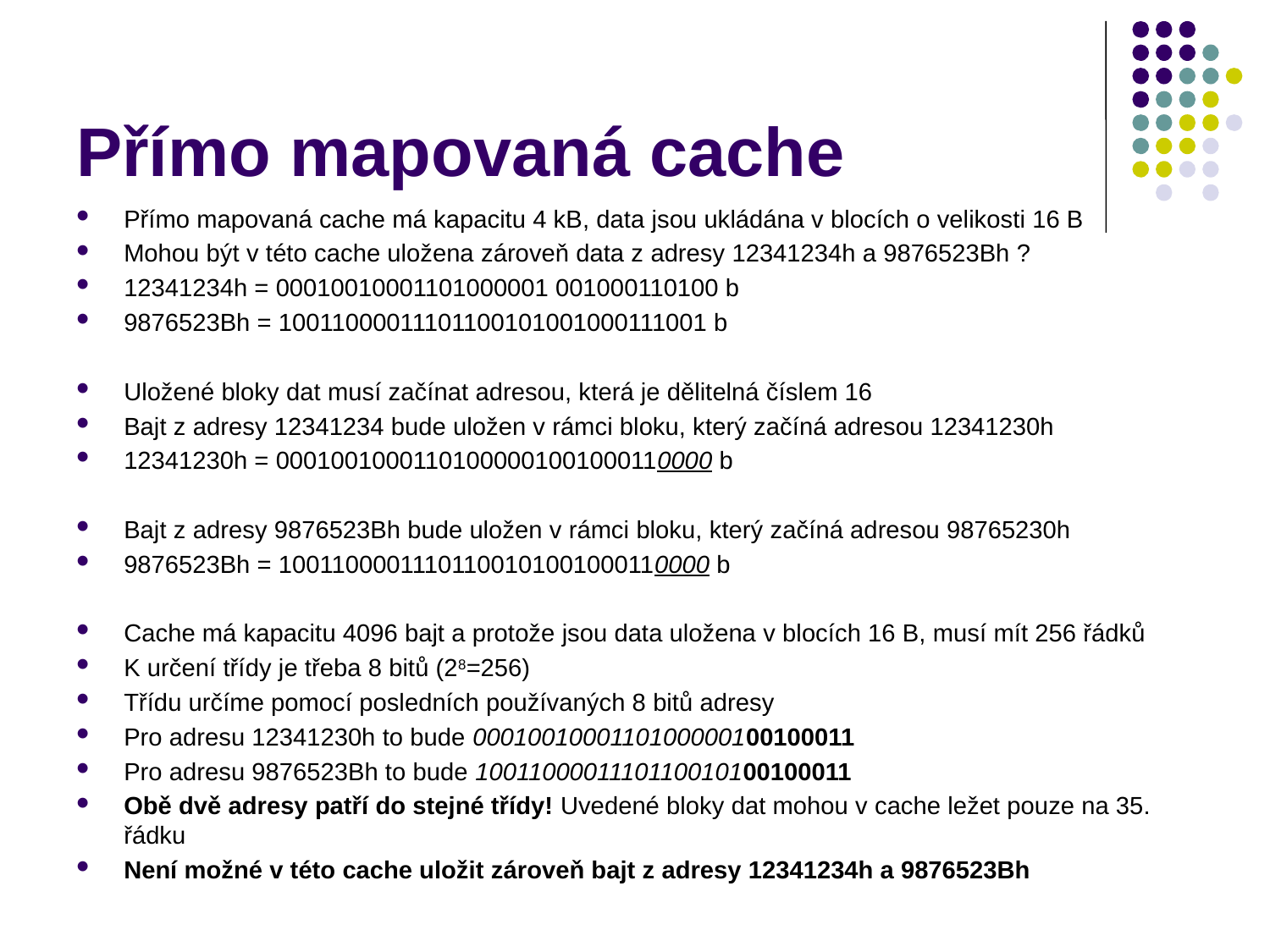

# Přímo mapovaná cache
Přímo mapovaná cache má kapacitu 4 kB, data jsou ukládána v blocích o velikosti 16 B
Mohou být v této cache uložena zároveň data z adresy 12341234h a 9876523Bh ?
12341234h = 00010010001101000001 001000110100 b
9876523Bh = 10011000011101100101001000111001 b

Uložené bloky dat musí začínat adresou, která je dělitelná číslem 16
Bajt z adresy 12341234 bude uložen v rámci bloku, který začíná adresou 12341230h
12341230h = 00010010001101000001001000110000 b

Bajt z adresy 9876523Bh bude uložen v rámci bloku, který začíná adresou 98765230h
9876523Bh = 10011000011101100101001000110000 b

Cache má kapacitu 4096 bajt a protože jsou data uložena v blocích 16 B, musí mít 256 řádků
K určení třídy je třeba 8 bitů (28=256)
Třídu určíme pomocí posledních používaných 8 bitů adresy
Pro adresu 12341230h to bude 0001001000110100000100100011
Pro adresu 9876523Bh to bude 1001100001110110010100100011
Obě dvě adresy patří do stejné třídy! Uvedené bloky dat mohou v cache ležet pouze na 35. řádku
Není možné v této cache uložit zároveň bajt z adresy 12341234h a 9876523Bh